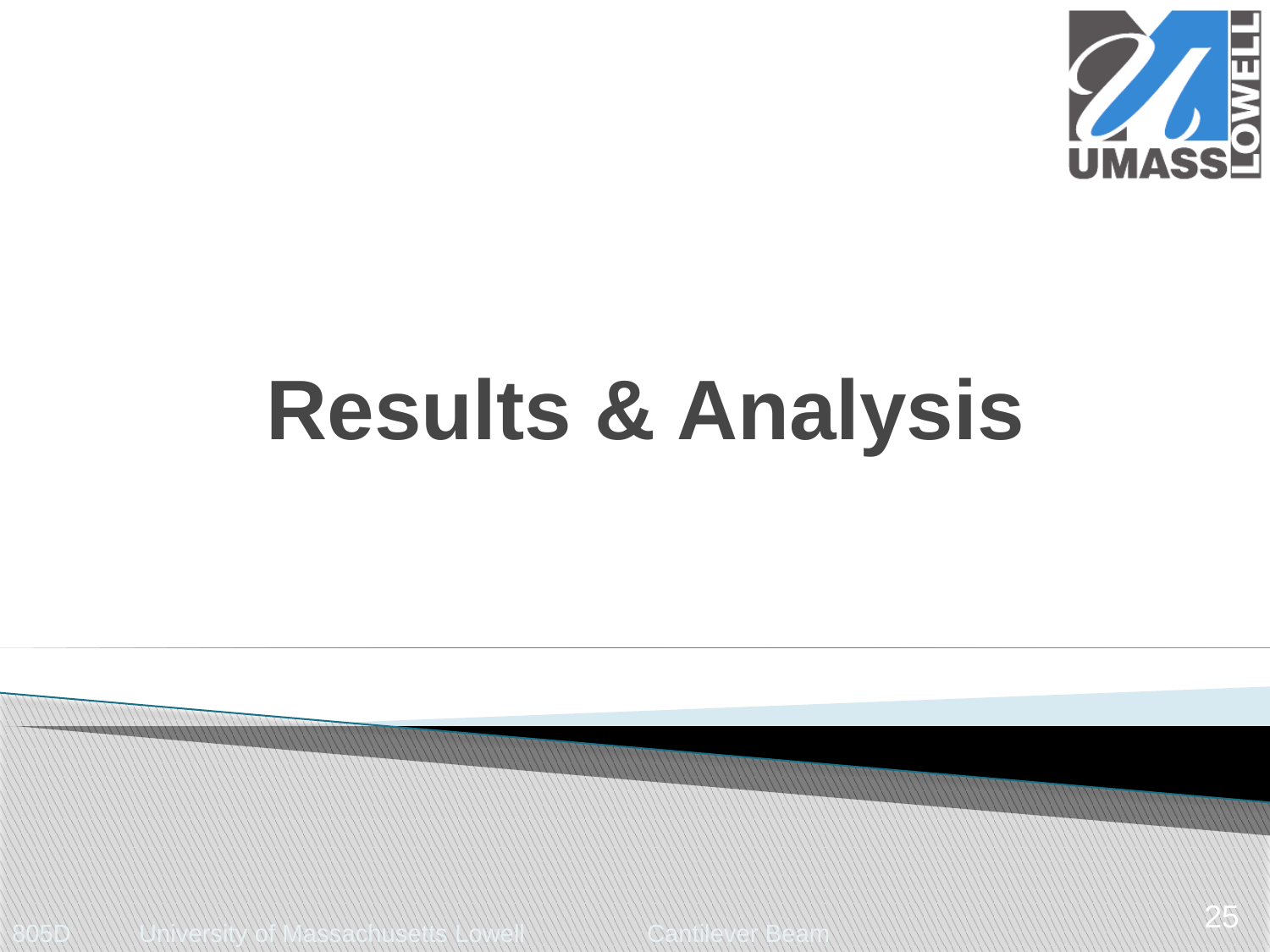

# Results & Analysis
25
805D 	University of Massachusetts Lowell	Cantilever Beam